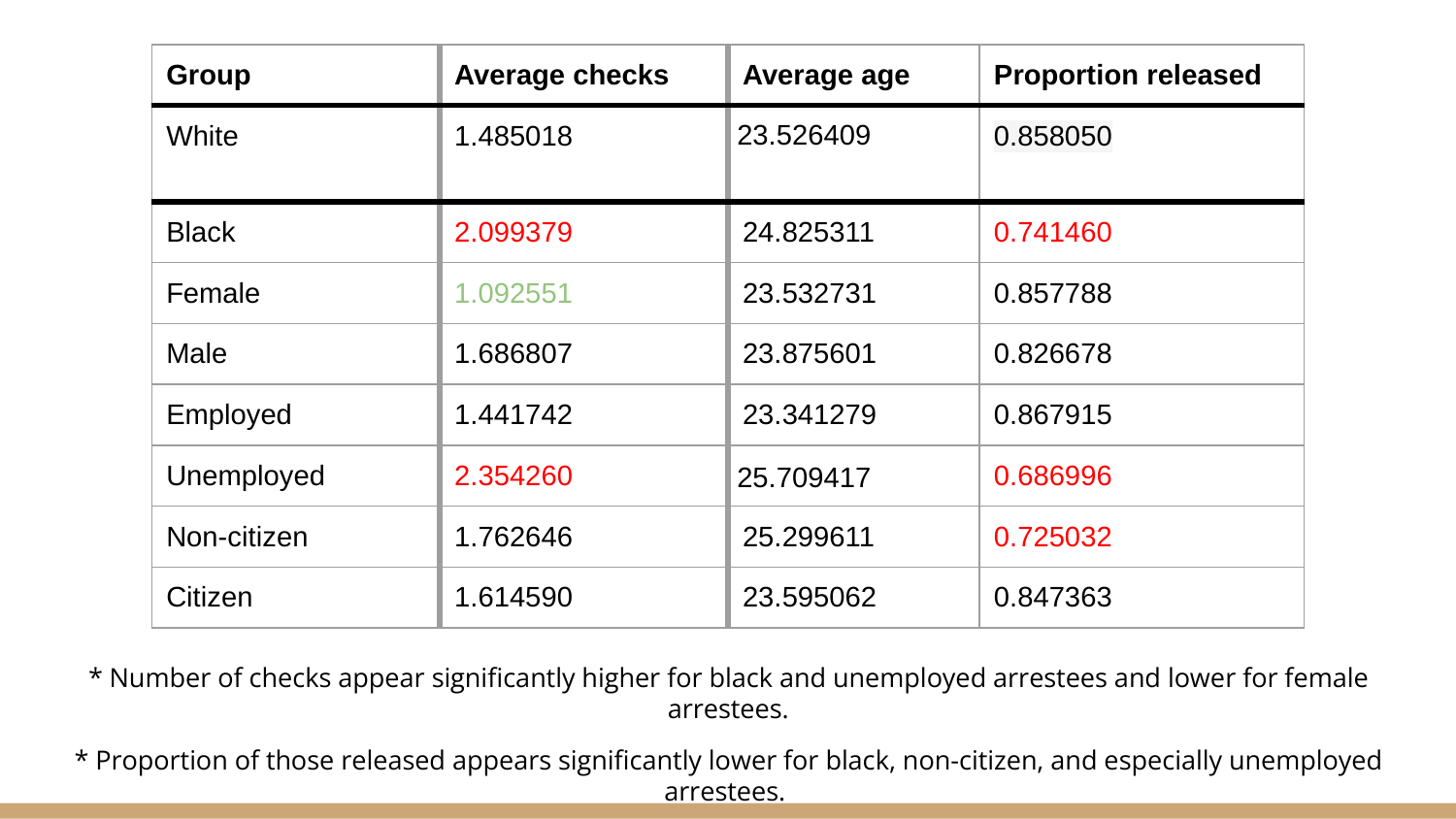

| Group | Average checks | Average age | Proportion released |
| --- | --- | --- | --- |
| White | 1.485018 | 23.526409 | 0.858050 |
| Black | 2.099379 | 24.825311 | 0.741460 |
| Female | 1.092551 | 23.532731 | 0.857788 |
| Male | 1.686807 | 23.875601 | 0.826678 |
| Employed | 1.441742 | 23.341279 | 0.867915 |
| Unemployed | 2.354260 | 25.709417 | 0.686996 |
| Non-citizen | 1.762646 | 25.299611 | 0.725032 |
| Citizen | 1.614590 | 23.595062 | 0.847363 |
* Number of checks appear significantly higher for black and unemployed arrestees and lower for female arrestees.

* Proportion of those released appears significantly lower for black, non-citizen, and especially unemployed arrestees.

* Other groups appear similar for all categories